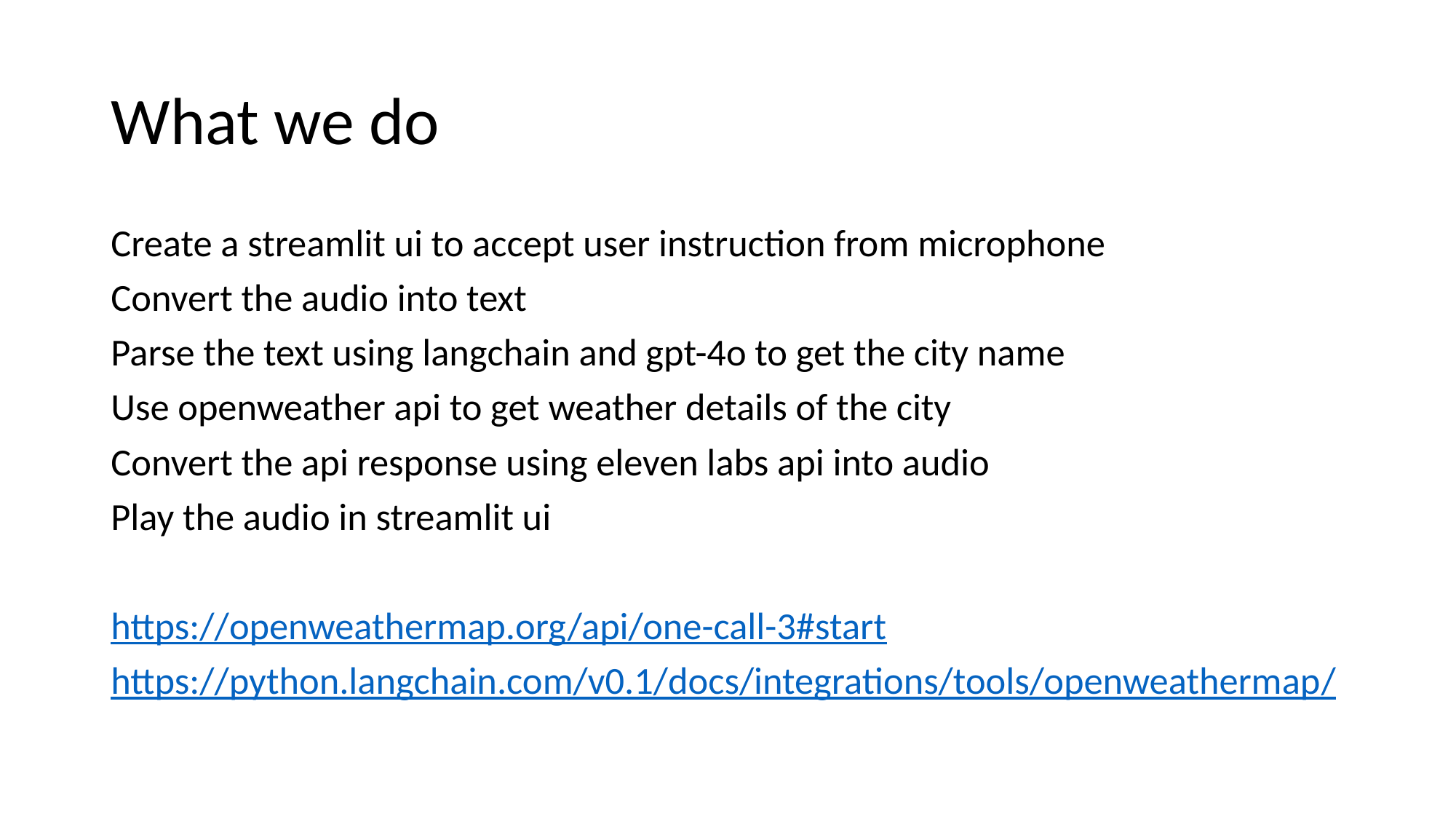

# What we do
Create a streamlit ui to accept user instruction from microphone
Convert the audio into text
Parse the text using langchain and gpt-4o to get the city name
Use openweather api to get weather details of the city
Convert the api response using eleven labs api into audio
Play the audio in streamlit ui

https://openweathermap.org/api/one-call-3#start
https://python.langchain.com/v0.1/docs/integrations/tools/openweathermap/